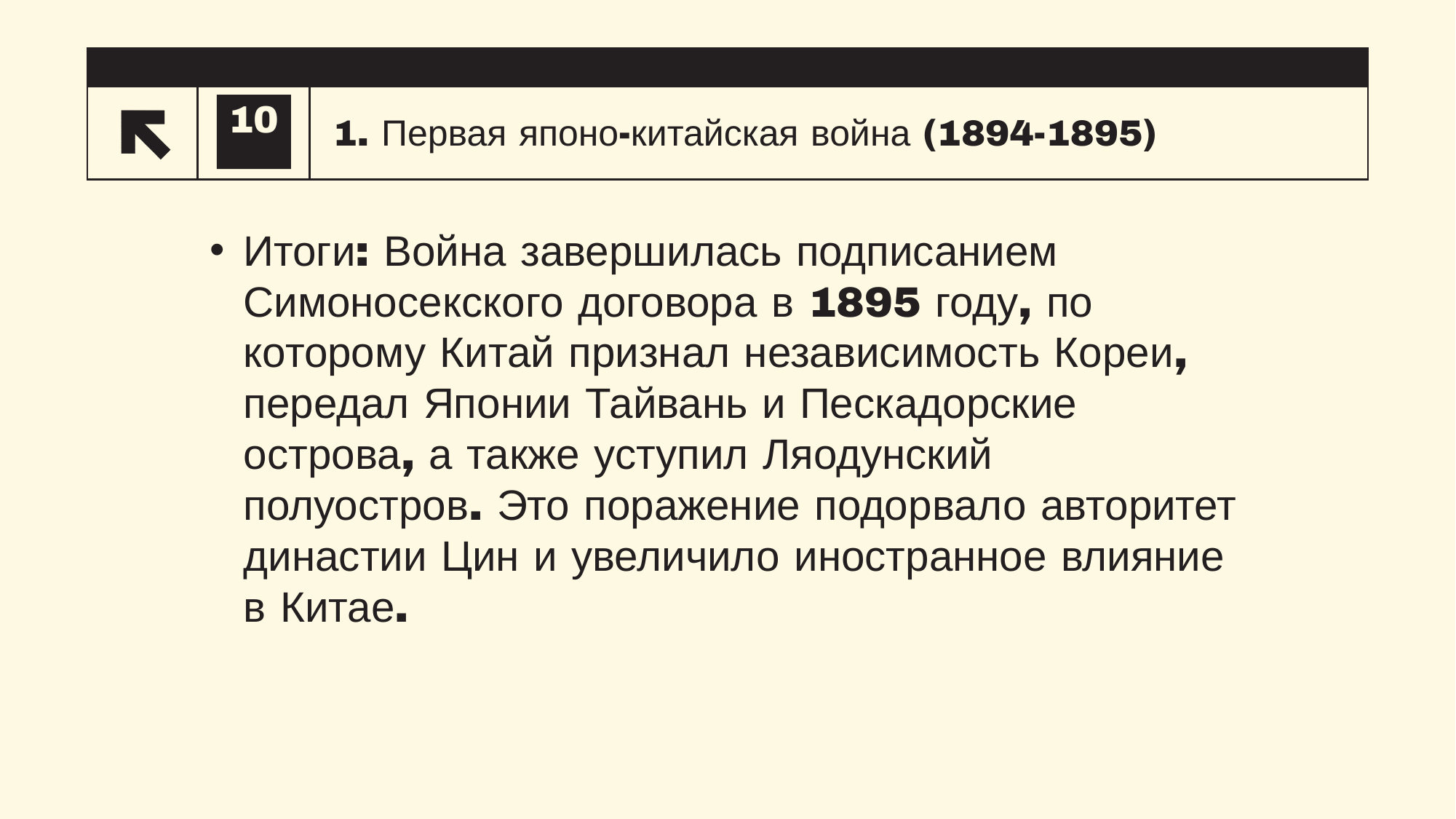

# 1. Первая японо-китайская война (1894-1895)
10
Итоги: Война завершилась подписанием Симоносекского договора в 1895 году, по которому Китай признал независимость Кореи, передал Японии Тайвань и Пескадорские острова, а также уступил Ляодунский полуостров. Это поражение подорвало авторитет династии Цин и увеличило иностранное влияние в Китае.